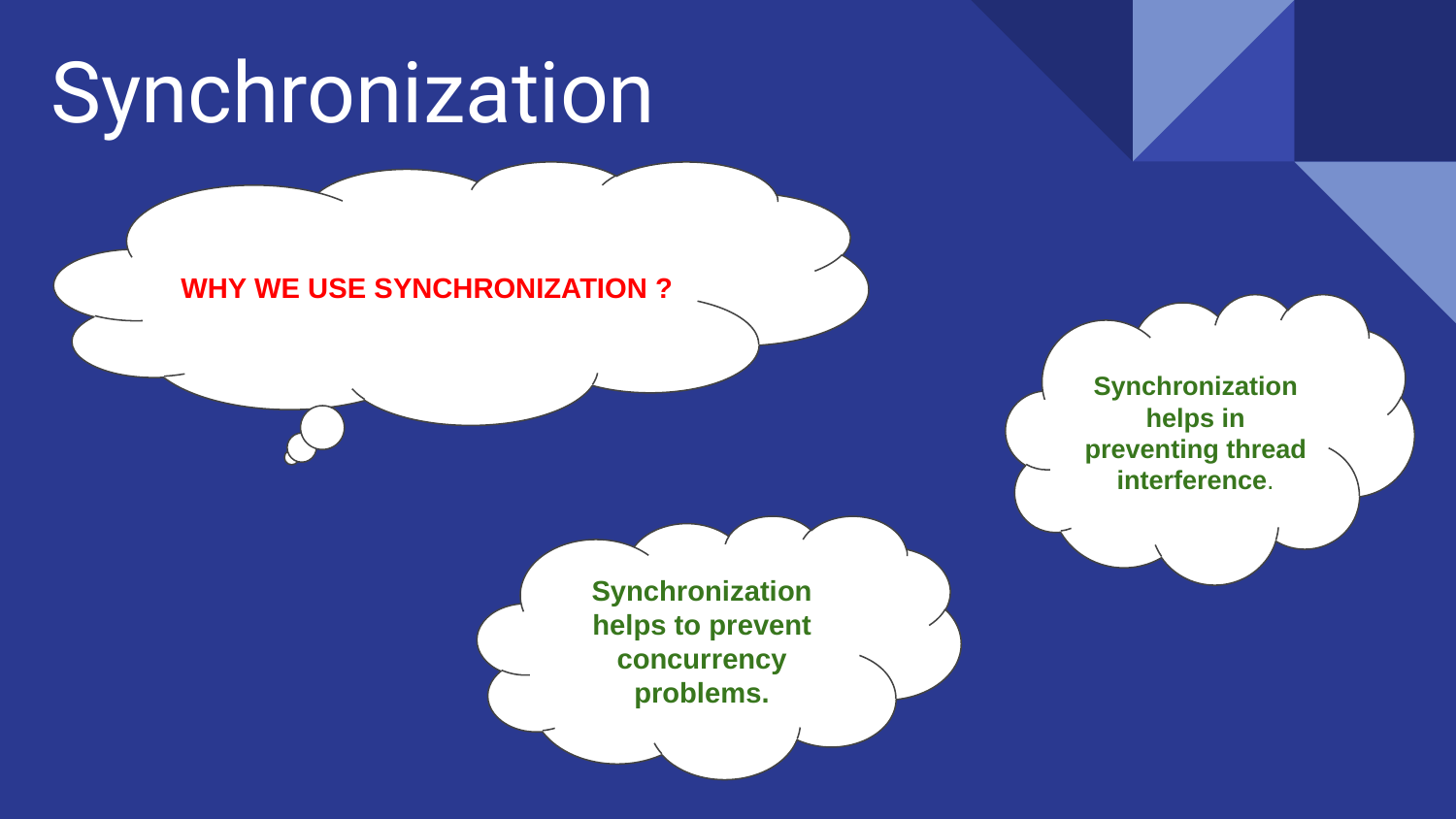

# Synchronization
WHY WE USE SYNCHRONIZATION ?
Synchronization helps in preventing thread interference.
Synchronization helps to prevent concurrency problems.